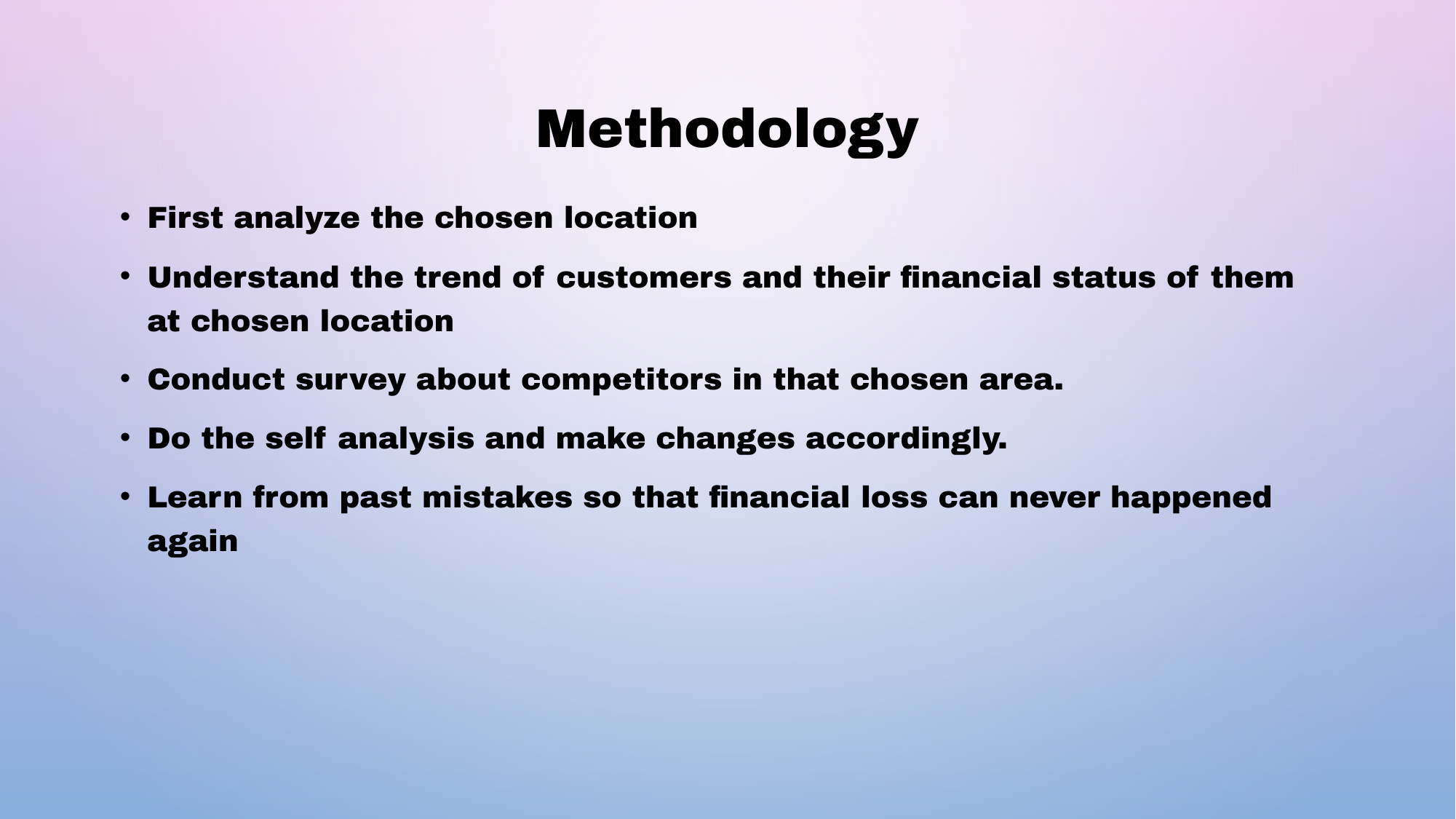

# Methodology
First analyze the chosen location
Understand the trend of customers and their financial status of them  at chosen location
Conduct survey about competitors in that chosen area.
Do the self analysis and make changes accordingly.
Learn from past mistakes so that financial loss can never happened again